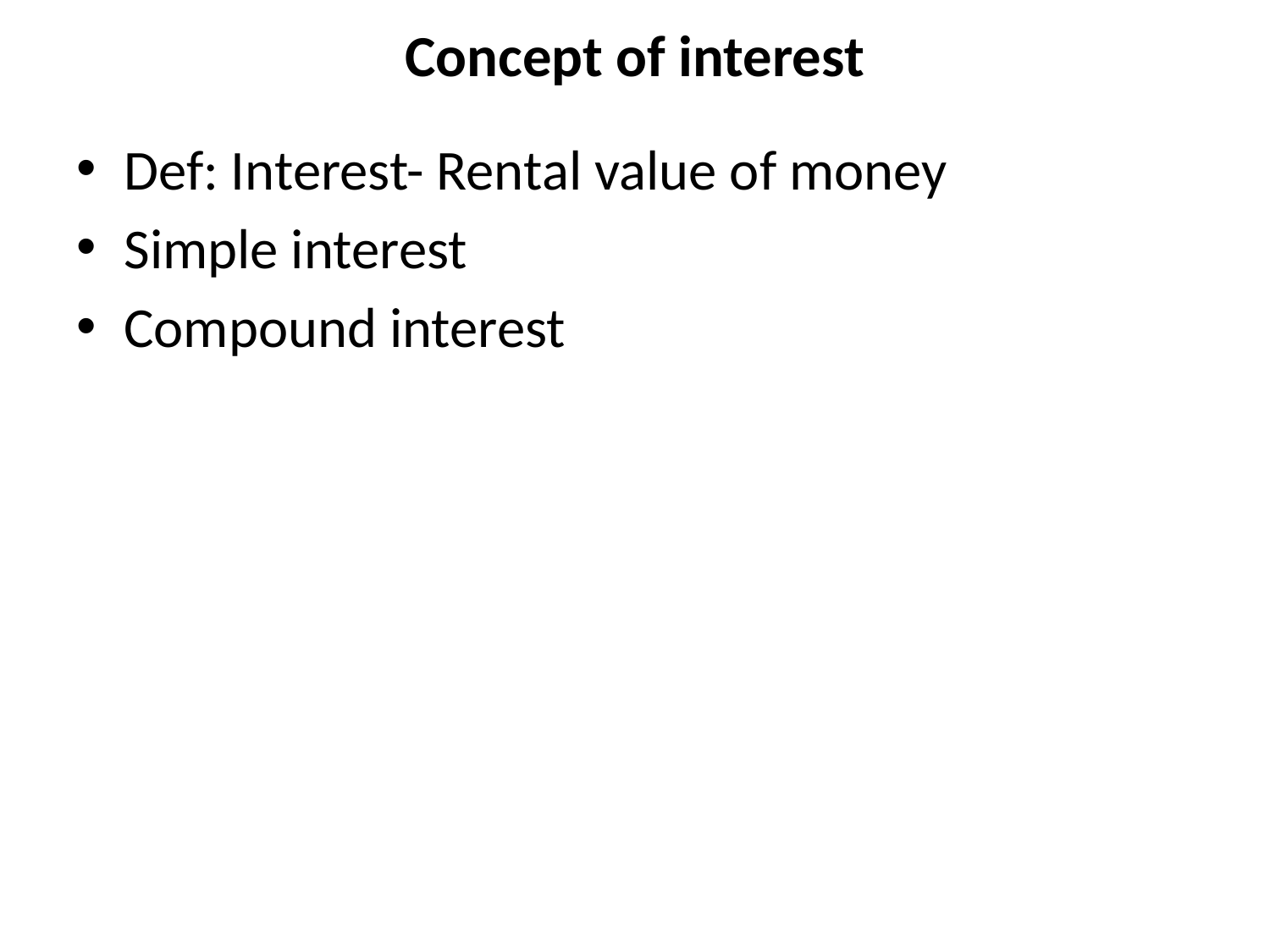

# Concept of interest
Def: Interest- Rental value of money
Simple interest
Compound interest